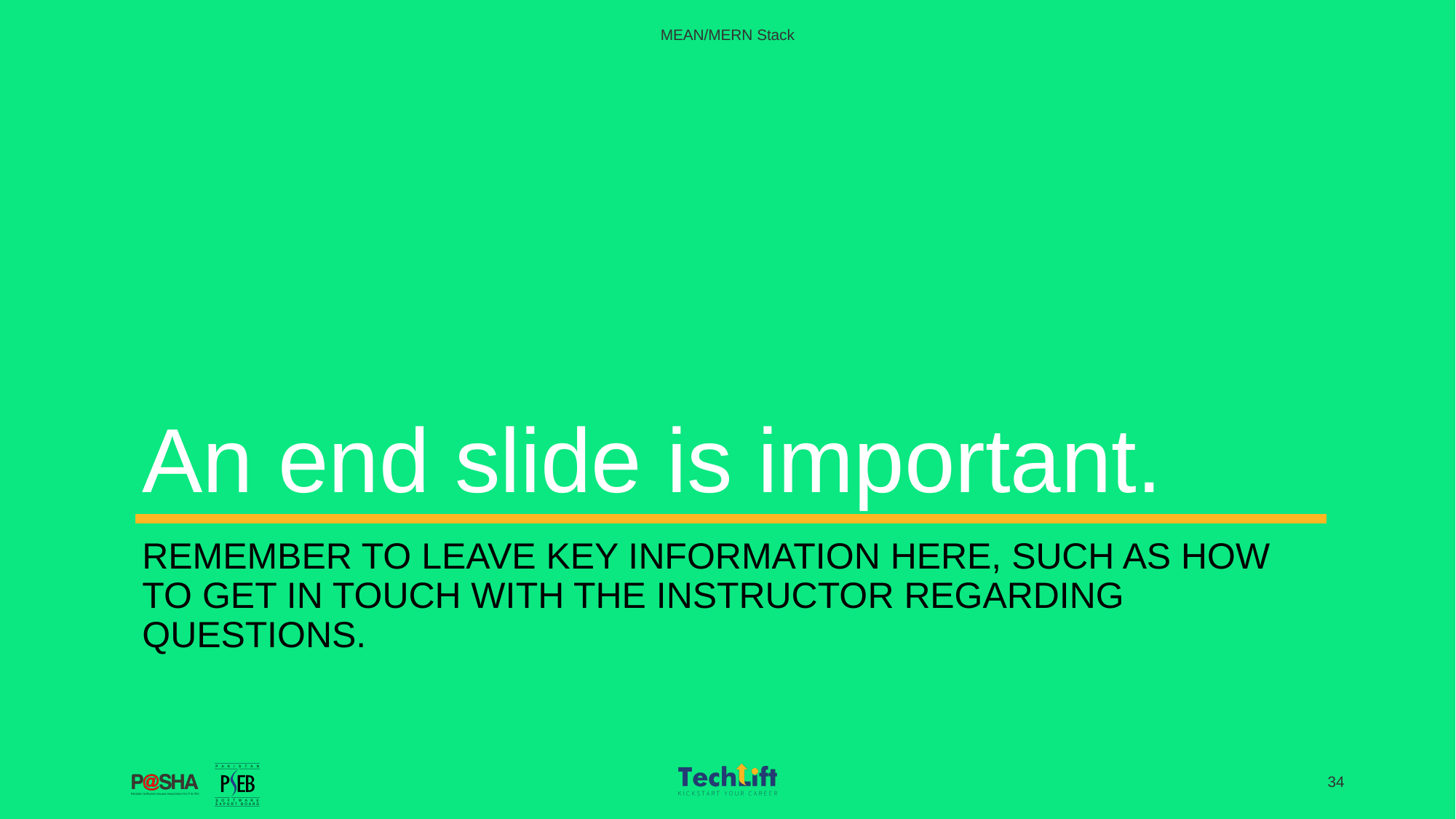

MEAN/MERN Stack
# An end slide is important.
REMEMBER TO LEAVE KEY INFORMATION HERE, SUCH AS HOW TO GET IN TOUCH WITH THE INSTRUCTOR REGARDING QUESTIONS.
34